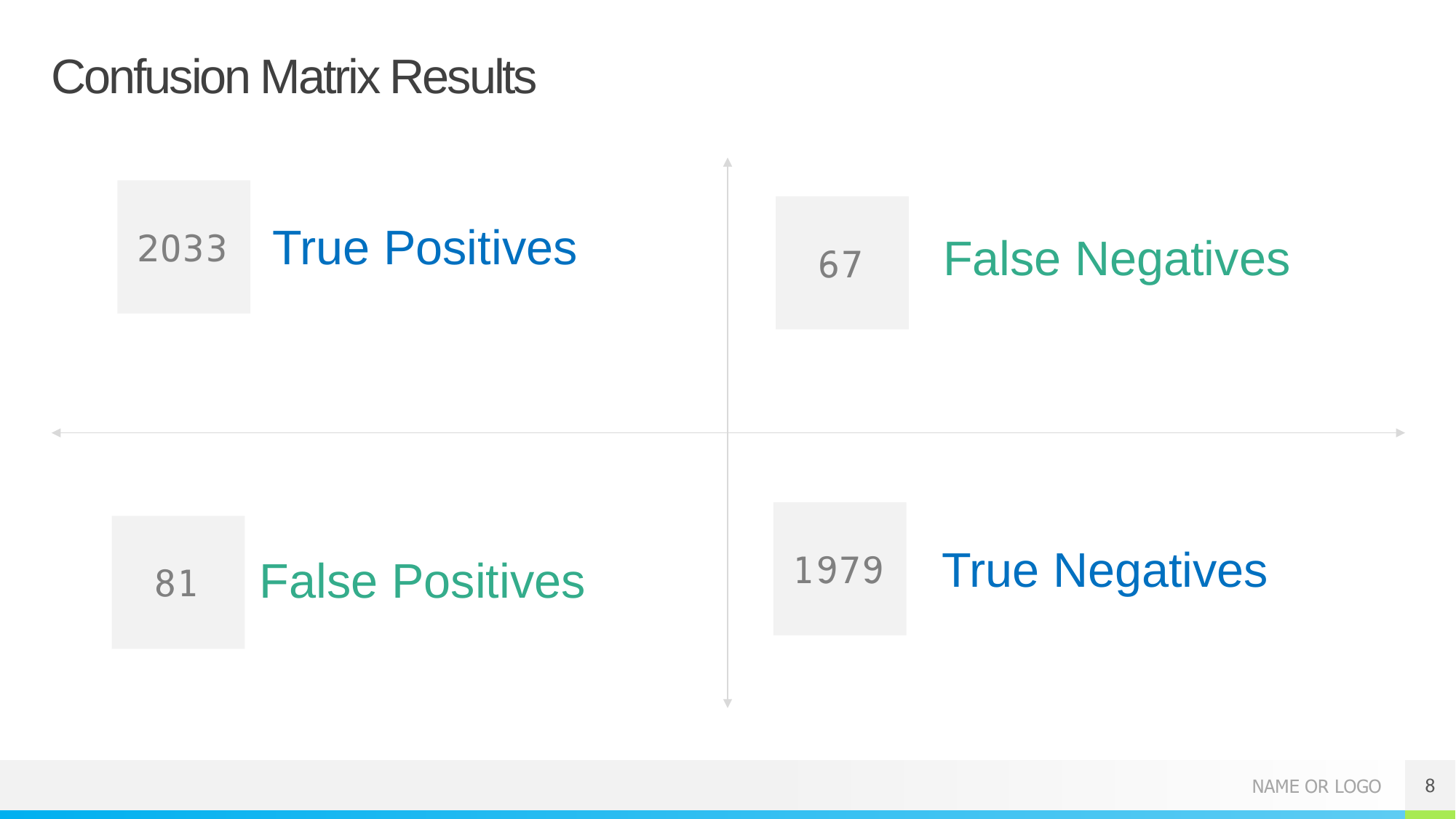

# Confusion Matrix Results
2033
67
True Positives
False Negatives
1979
81
True Negatives
False Positives
8